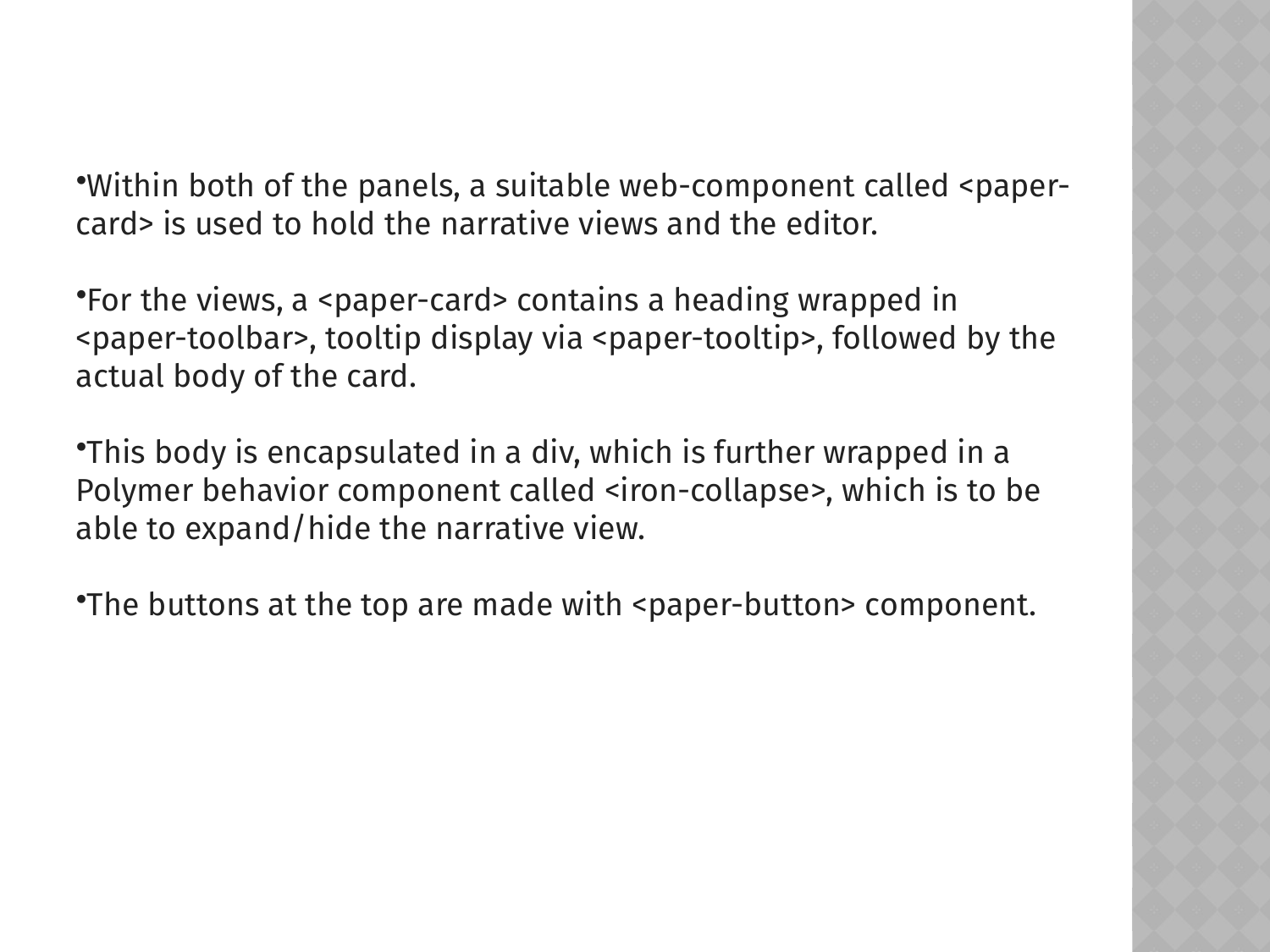

Within both of the panels, a suitable web-component called <paper-card> is used to hold the narrative views and the editor.

For the views, a <paper-card> contains a heading wrapped in <paper-toolbar>, tooltip display via <paper-tooltip>, followed by the actual body of the card.

This body is encapsulated in a div, which is further wrapped in a Polymer behavior component called <iron-collapse>, which is to be able to expand/hide the narrative view.

The buttons at the top are made with <paper-button> component.